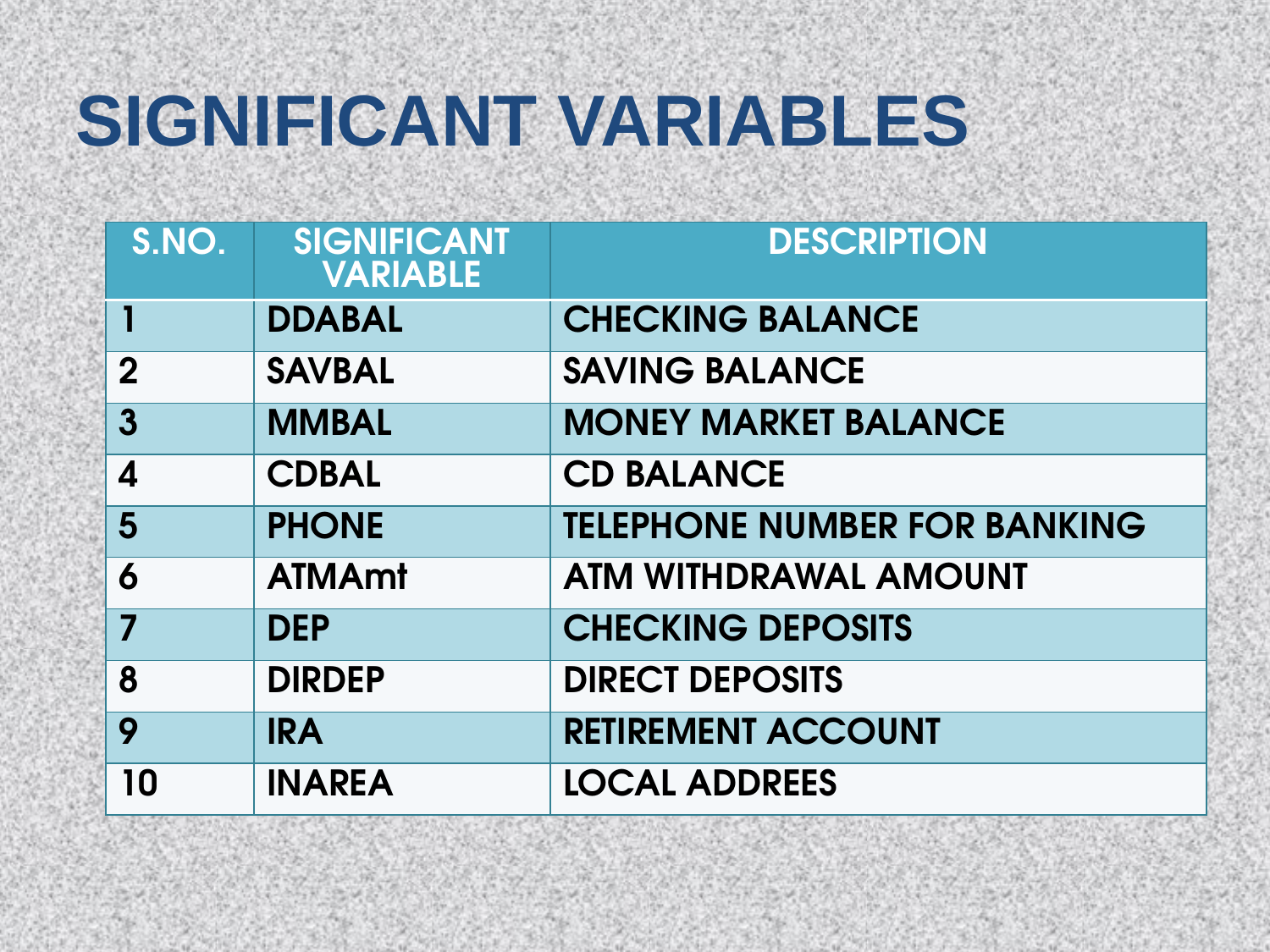

# SIGNIFICANT VARIABLES
| S.NO. | SIGNIFICANT VARIABLE | DESCRIPTION |
| --- | --- | --- |
| 1 | DDABAL | CHECKING BALANCE |
| 2 | SAVBAL | SAVING BALANCE |
| 3 | MMBAL | MONEY MARKET BALANCE |
| 4 | CDBAL | CD BALANCE |
| 5 | PHONE | TELEPHONE NUMBER FOR BANKING |
| 6 | ATMAmt | ATM WITHDRAWAL AMOUNT |
| 7 | DEP | CHECKING DEPOSITS |
| 8 | DIRDEP | DIRECT DEPOSITS |
| 9 | IRA | RETIREMENT ACCOUNT |
| 10 | INAREA | LOCAL ADDREES |